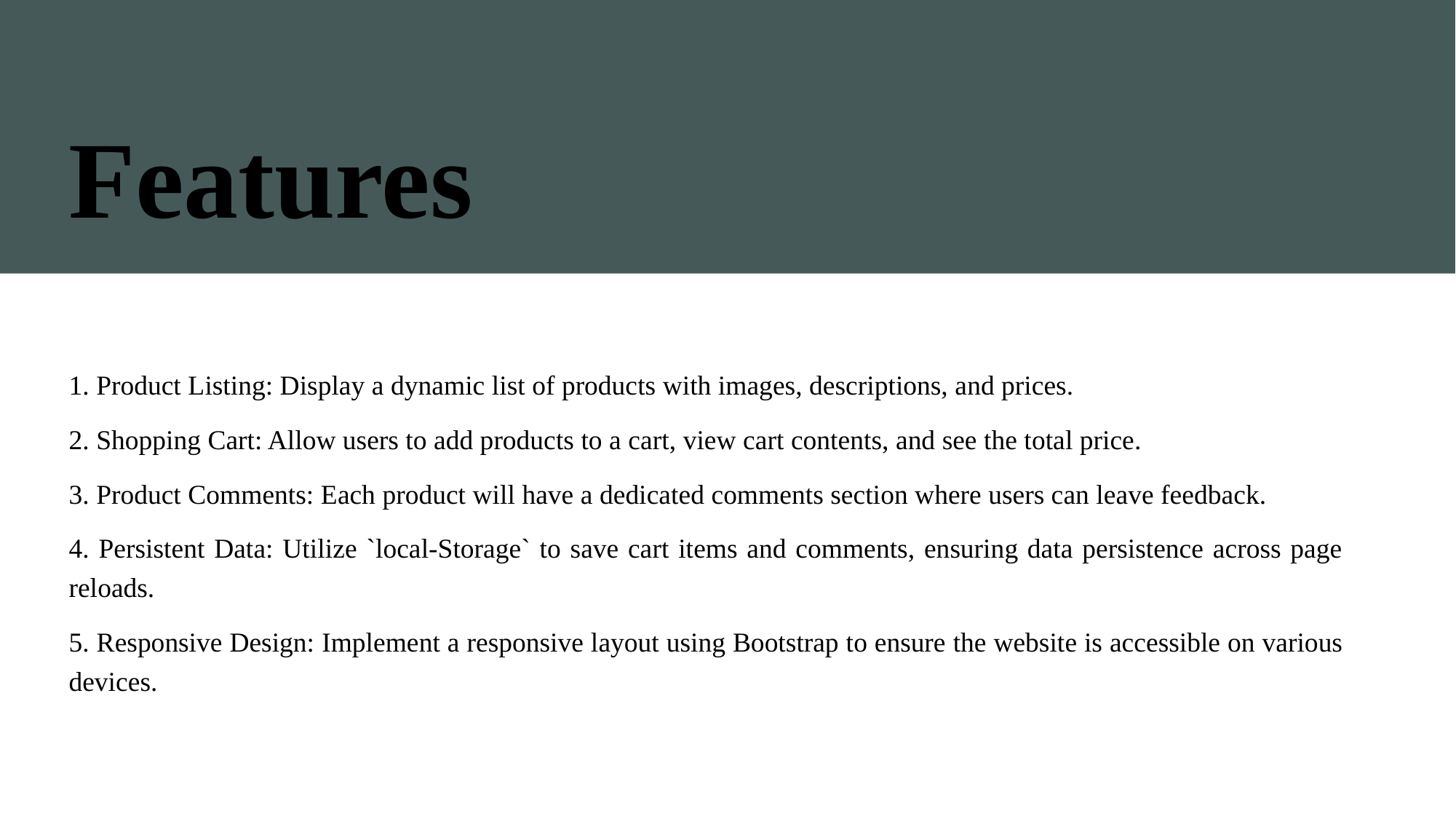

# Features

1. Product Listing: Display a dynamic list of products with images, descriptions, and prices.
2. Shopping Cart: Allow users to add products to a cart, view cart contents, and see the total price.
3. Product Comments: Each product will have a dedicated comments section where users can leave feedback.
4. Persistent Data: Utilize `local-Storage` to save cart items and comments, ensuring data persistence across page reloads.
5. Responsive Design: Implement a responsive layout using Bootstrap to ensure the website is accessible on various devices.